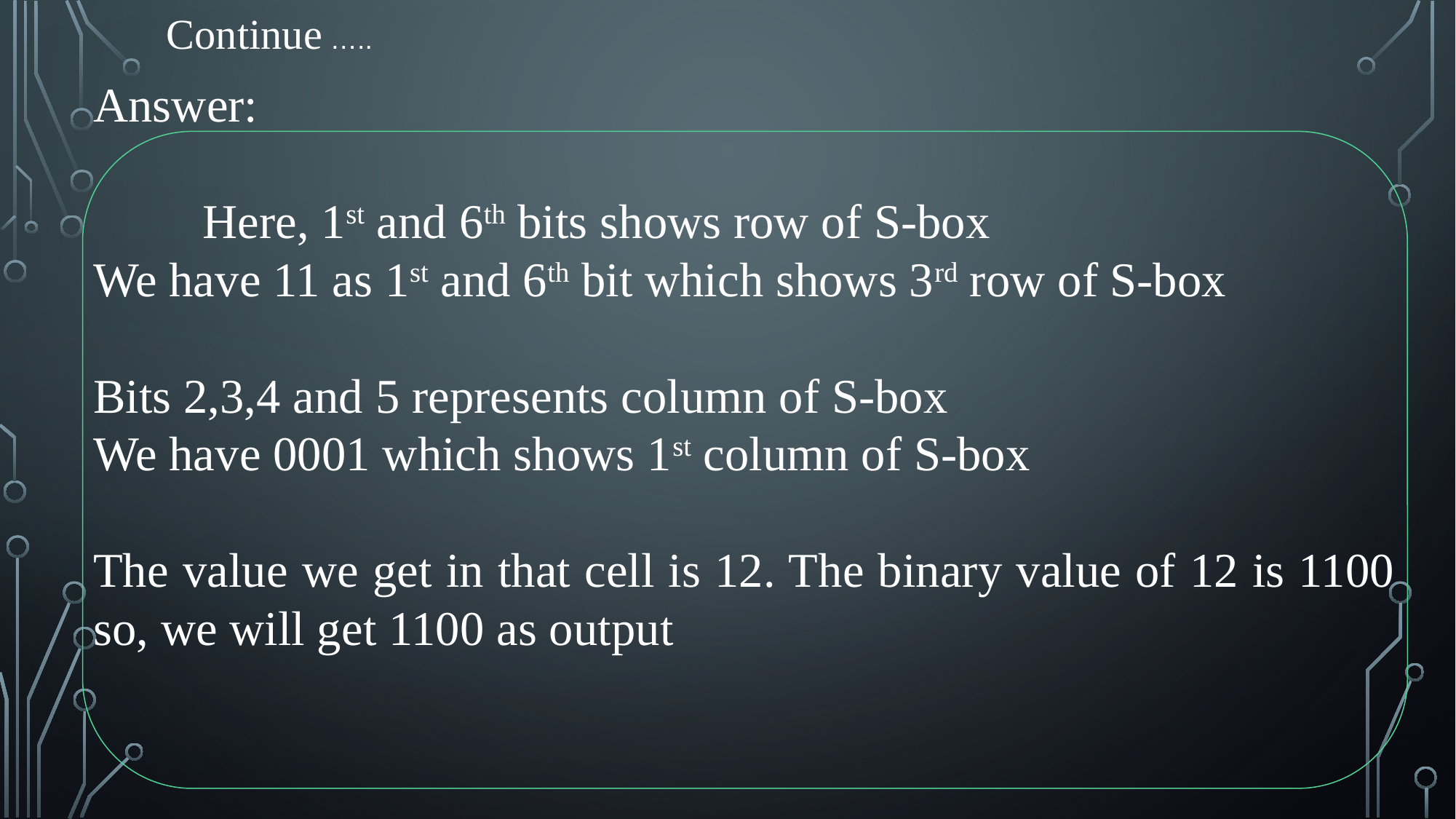

Continue …..
Answer:

	Here, 1st and 6th bits shows row of S-box
We have 11 as 1st and 6th bit which shows 3rd row of S-box

Bits 2,3,4 and 5 represents column of S-box
We have 0001 which shows 1st column of S-box

The value we get in that cell is 12. The binary value of 12 is 1100 so, we will get 1100 as output